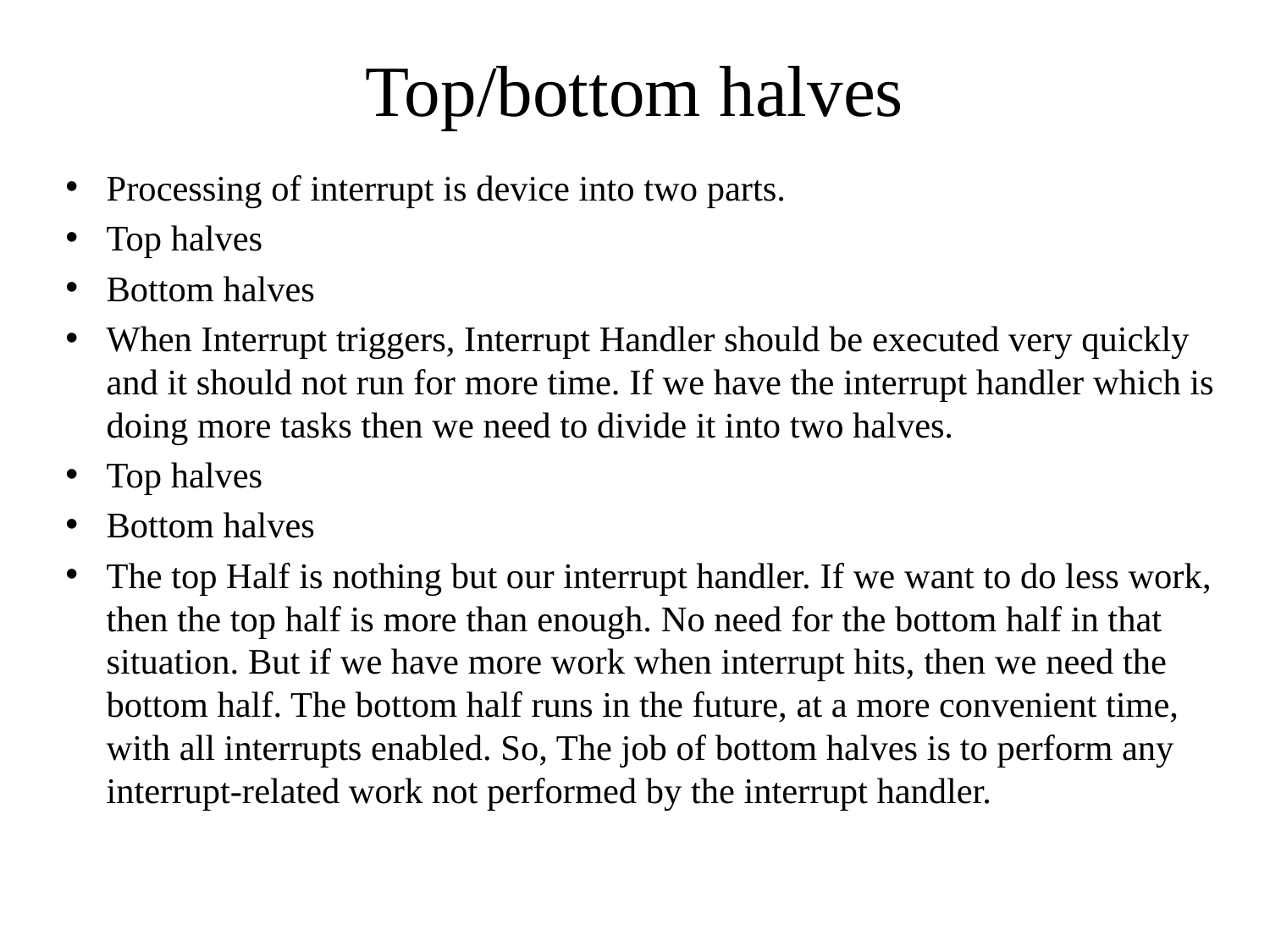

# Top/bottom halves
Processing of interrupt is device into two parts.
Top halves
Bottom halves
When Interrupt triggers, Interrupt Handler should be executed very quickly and it should not run for more time. If we have the interrupt handler which is doing more tasks then we need to divide it into two halves.
Top halves
Bottom halves
The top Half is nothing but our interrupt handler. If we want to do less work, then the top half is more than enough. No need for the bottom half in that situation. But if we have more work when interrupt hits, then we need the bottom half. The bottom half runs in the future, at a more convenient time, with all interrupts enabled. So, The job of bottom halves is to perform any interrupt-related work not performed by the interrupt handler.